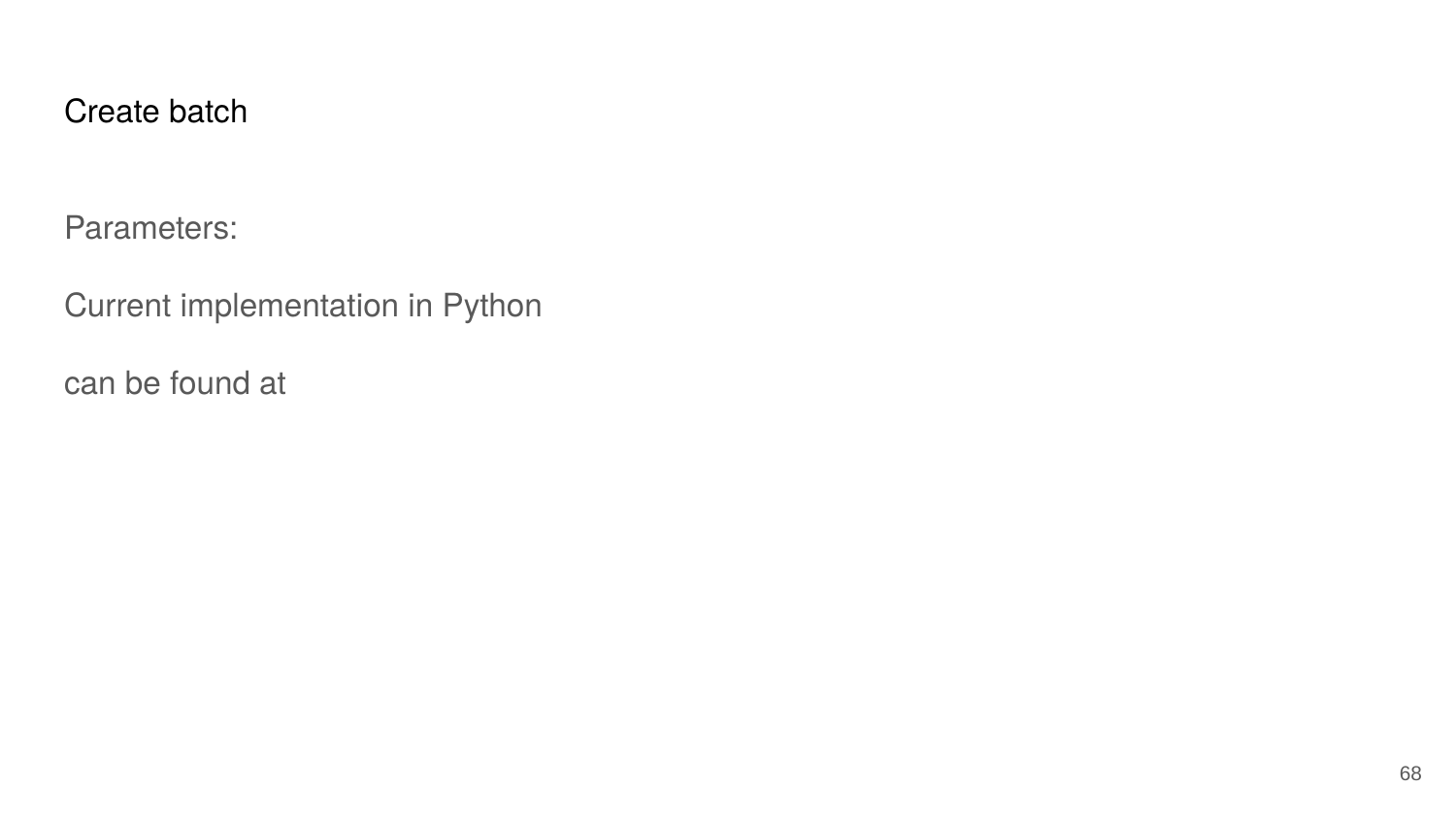

# Create batch
Parameters:
Current implementation in Python
can be found at

68